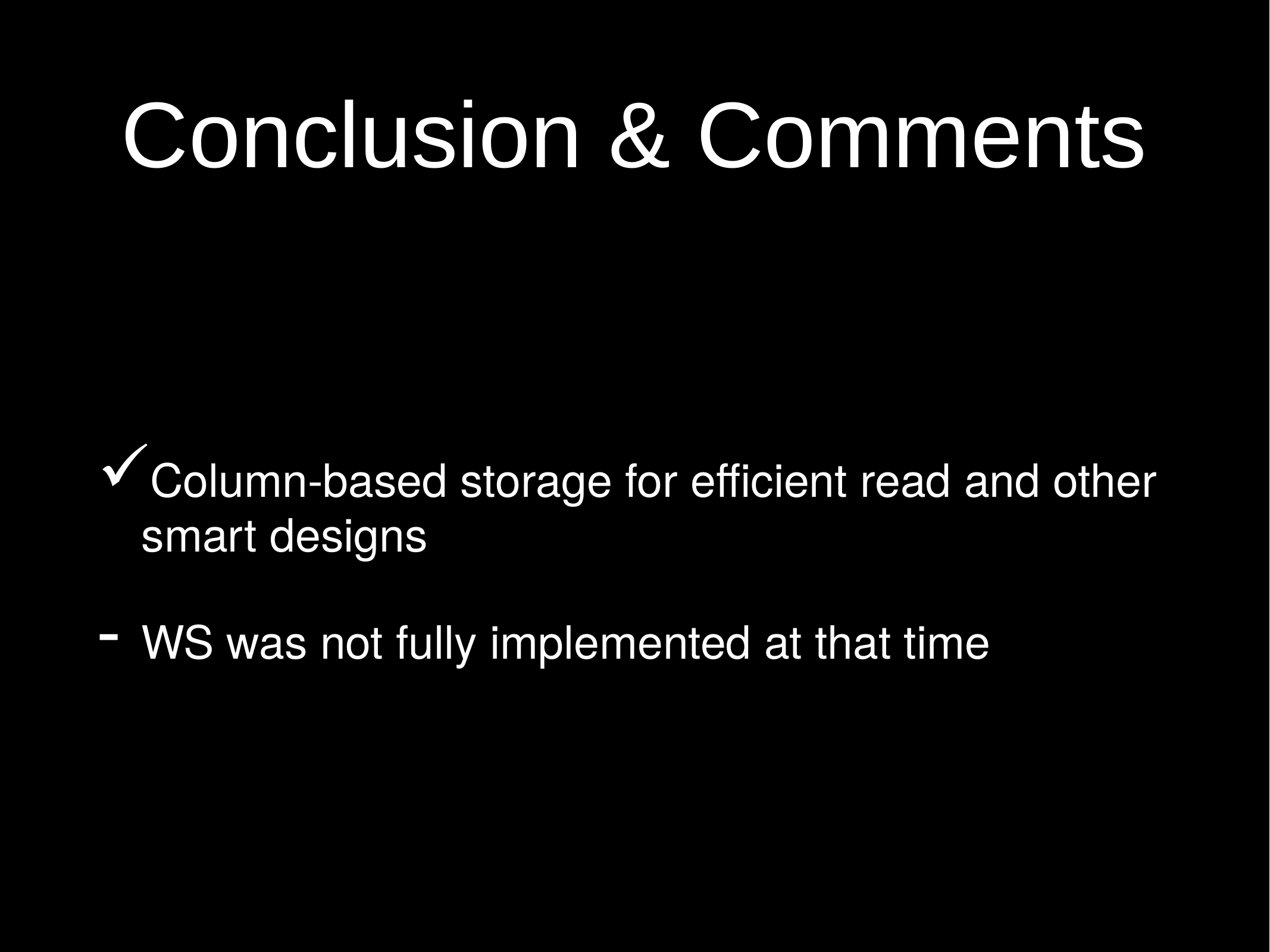

# Conclusion & Comments
Column-based storage for efficient read and other smart designs
WS was not fully implemented at that time